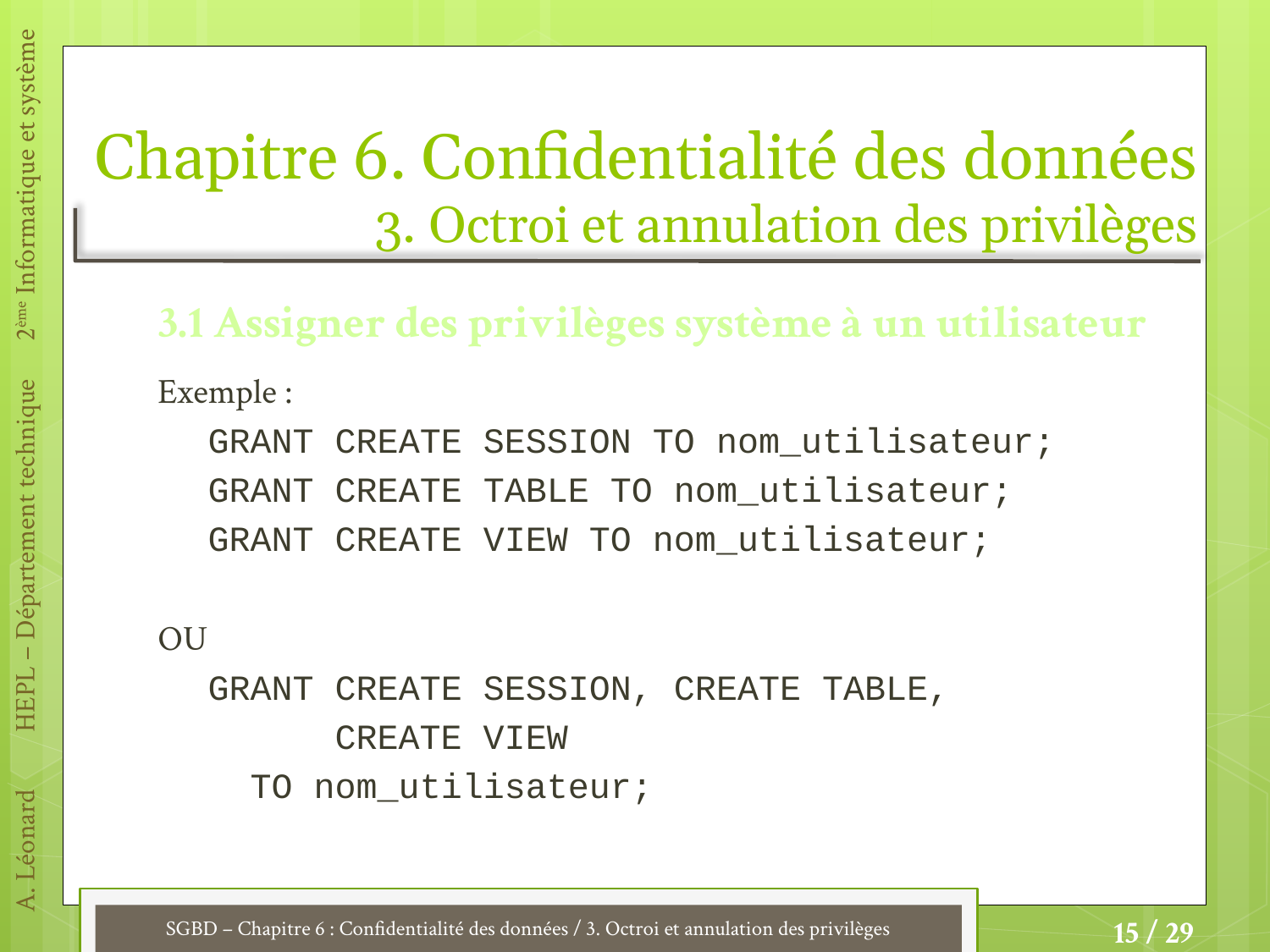

# Chapitre 6. Confidentialité des données 3. Octroi et annulation des privilèges
3.1 Assigner des privilèges système à un utilisateur

Exemple :
GRANT CREATE SESSION TO nom_utilisateur;
GRANT CREATE TABLE TO nom_utilisateur;
GRANT CREATE VIEW TO nom_utilisateur;

OU
GRANT CREATE SESSION, CREATE TABLE,
      CREATE VIEW
  TO nom_utilisateur;
SGBD – Chapitre 6 : Confidentialité des données / 3. Octroi et annulation des privilèges